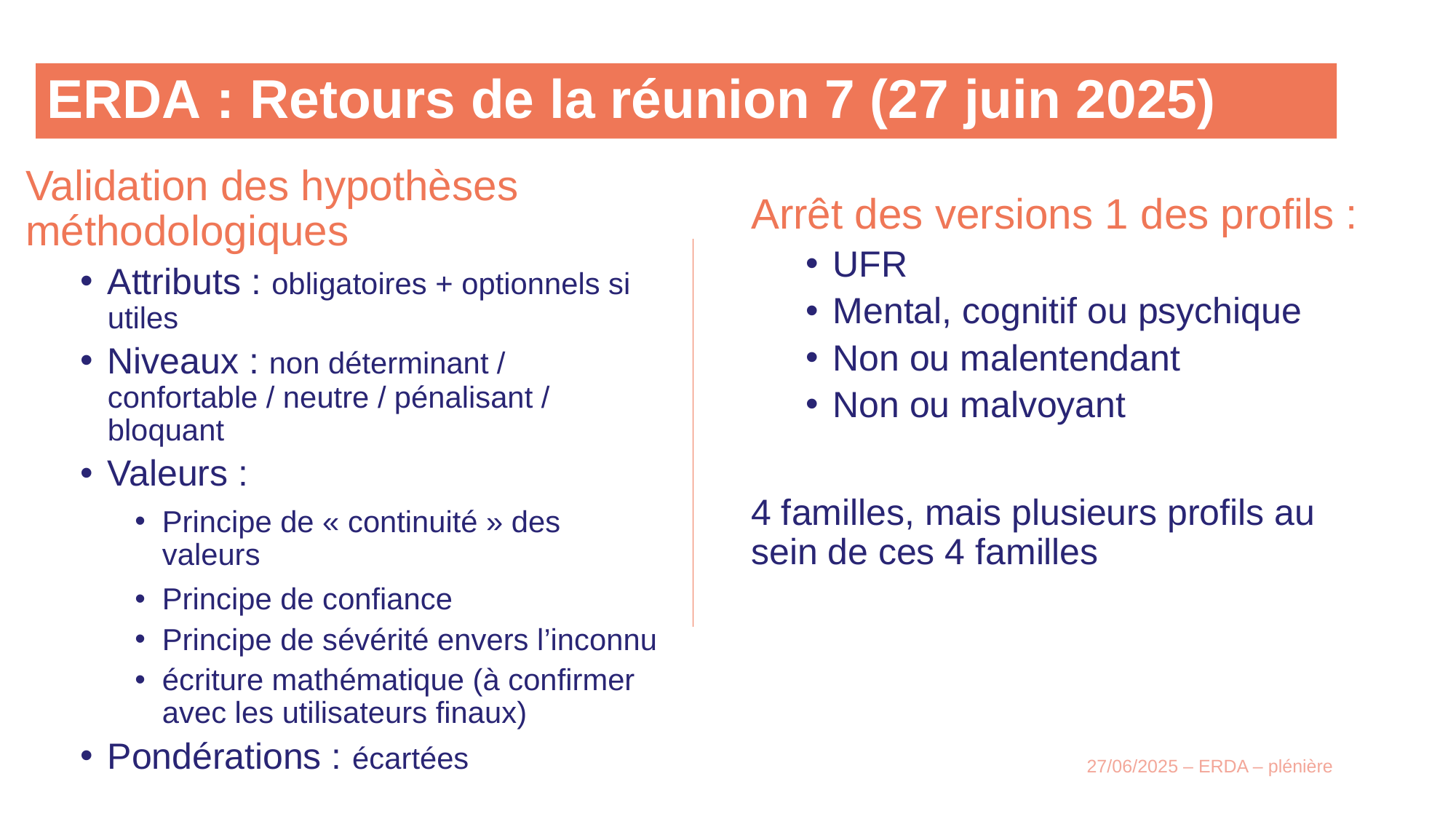

# ERDA : Retours de la réunion 7 (27 juin 2025)
Validation des hypothèses méthodologiques
Attributs : obligatoires + optionnels si utiles
Niveaux : non déterminant / confortable / neutre / pénalisant / bloquant
Valeurs :
Principe de « continuité » des valeurs
Principe de confiance
Principe de sévérité envers l’inconnu
écriture mathématique (à confirmer avec les utilisateurs finaux)
Pondérations : écartées

Arrêt des versions 1 des profils :
UFR
Mental, cognitif ou psychique
Non ou malentendant
Non ou malvoyant

4 familles, mais plusieurs profils au sein de ces 4 familles

27/06/2025 – ERDA – plénière